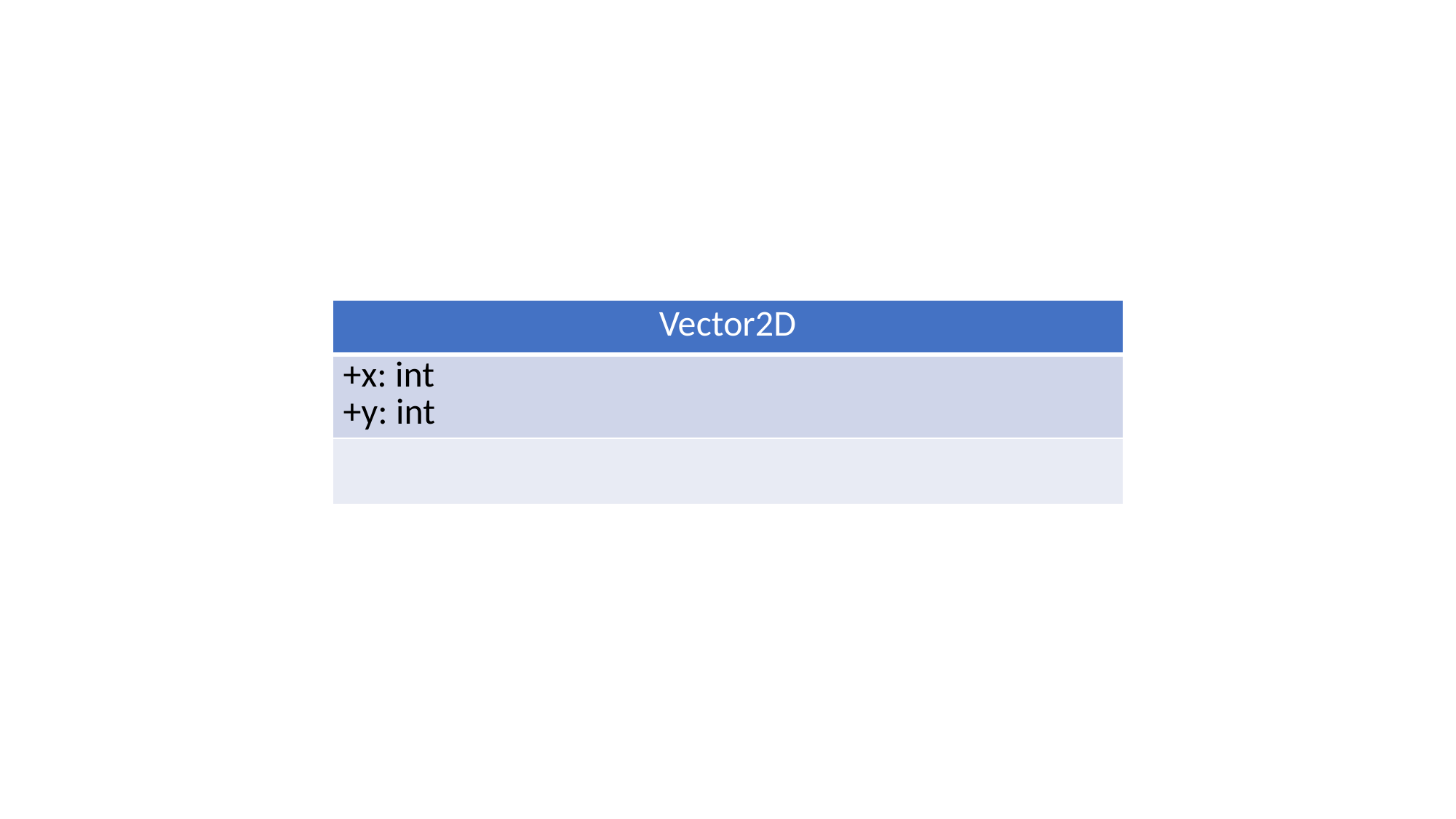

| Vector2D |
| --- |
| +x: int +y: int |
|  |